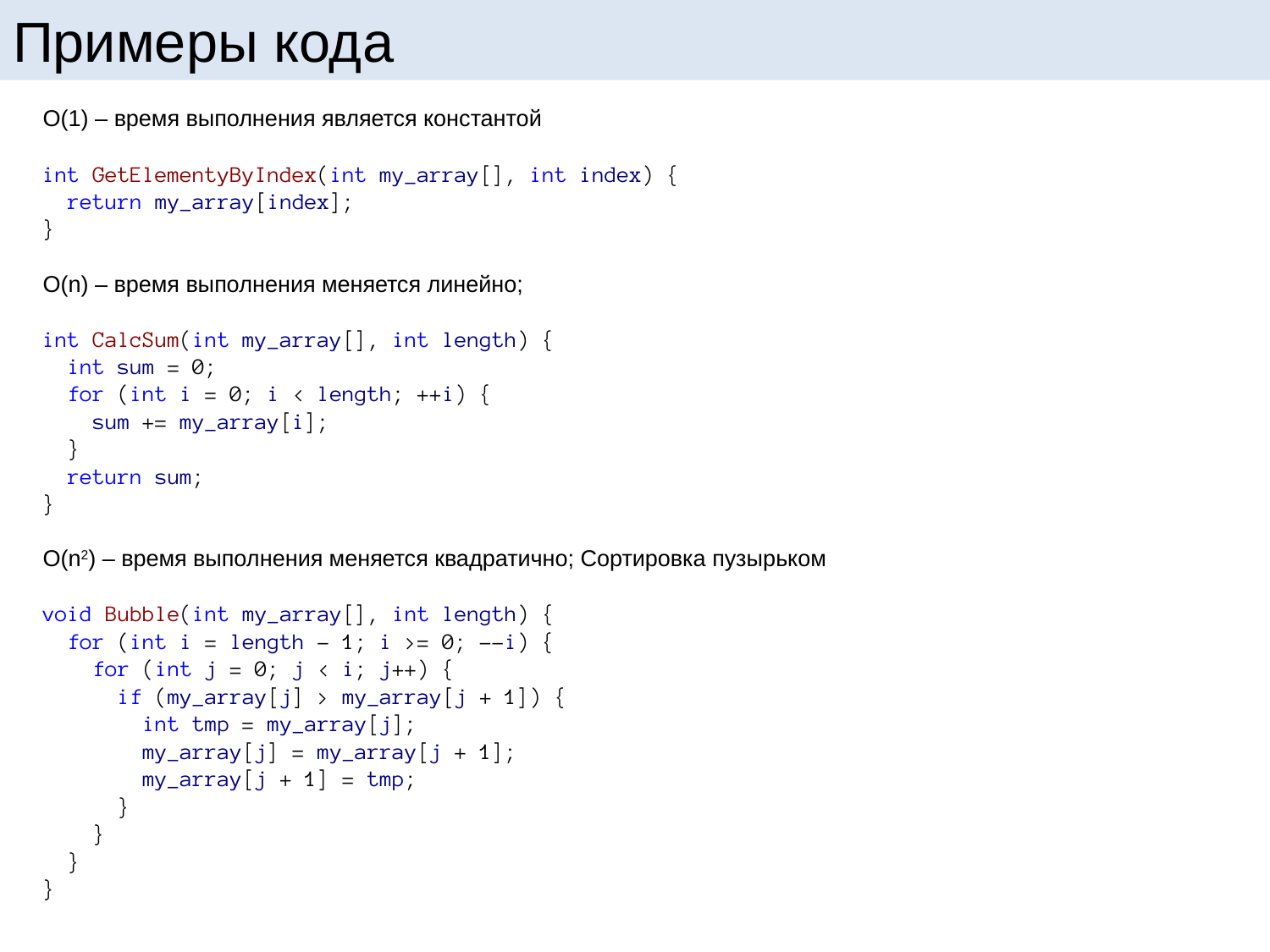

# Примеры кода
O(1) – время выполнения является константой

int GetElementyByIndex(int my_array[], int index) {
  return my_array[index];
}

O(n) – время выполнения меняется линейно;

int CalcSum(int my_array[], int length) {
  int sum = 0;
  for (int i = 0; i < length; ++i) {
    sum += my_array[i];
  }
  return sum;
}

O(n2) – время выполнения меняется квадратично; Сортировка пузырьком

void Bubble(int my_array[], int length) {
  for (int i = length - 1; i >= 0; --i) {
    for (int j = 0; j < i; j++) {
      if (my_array[j] > my_array[j + 1]) {
        int tmp = my_array[j];
        my_array[j] = my_array[j + 1];
        my_array[j + 1] = tmp;
      }
    }
  }
}